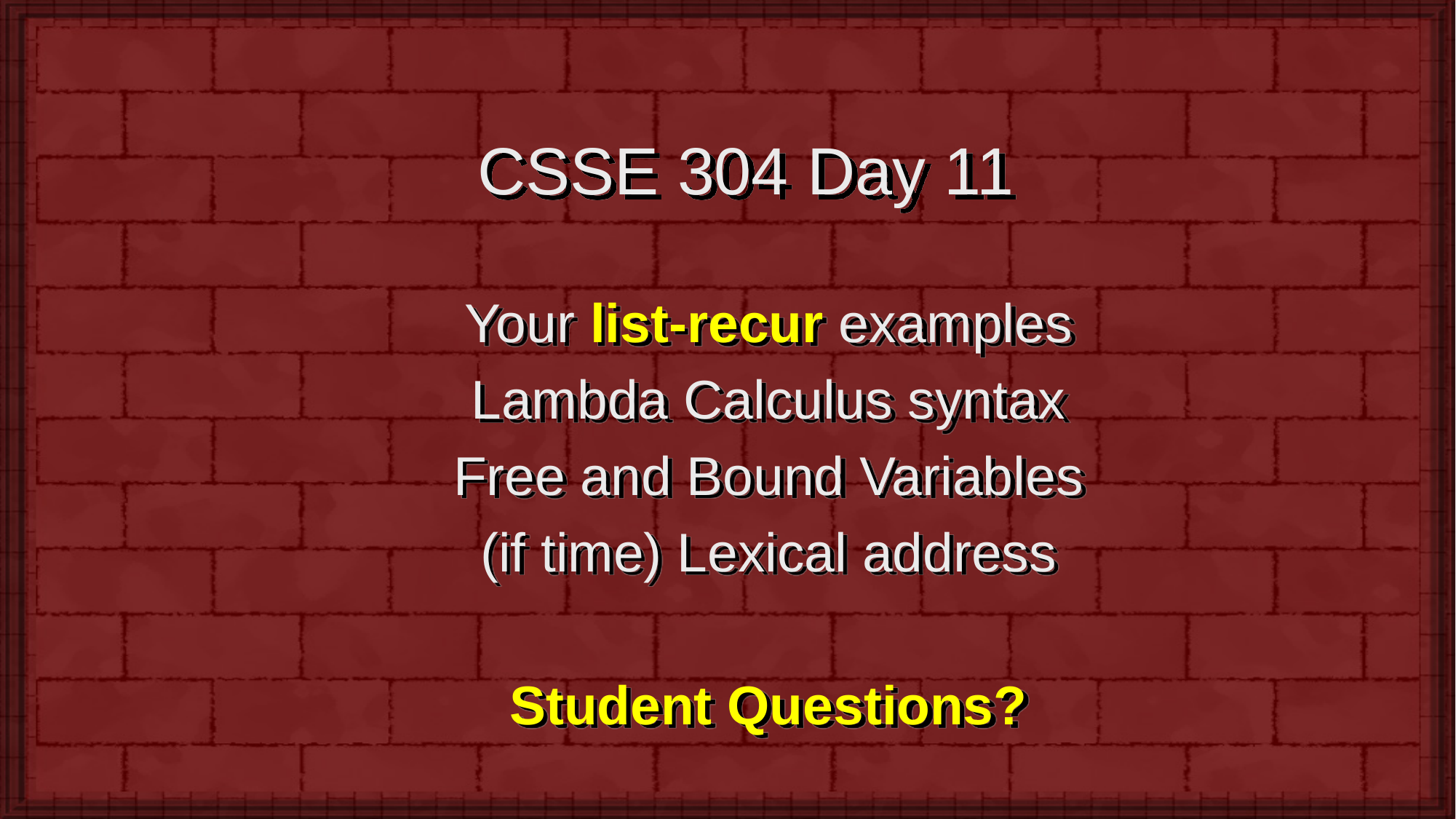

# CSSE 304 Day 11
Your list-recur examples
Lambda Calculus syntax
Free and Bound Variables
(if time) Lexical address

Student Questions?